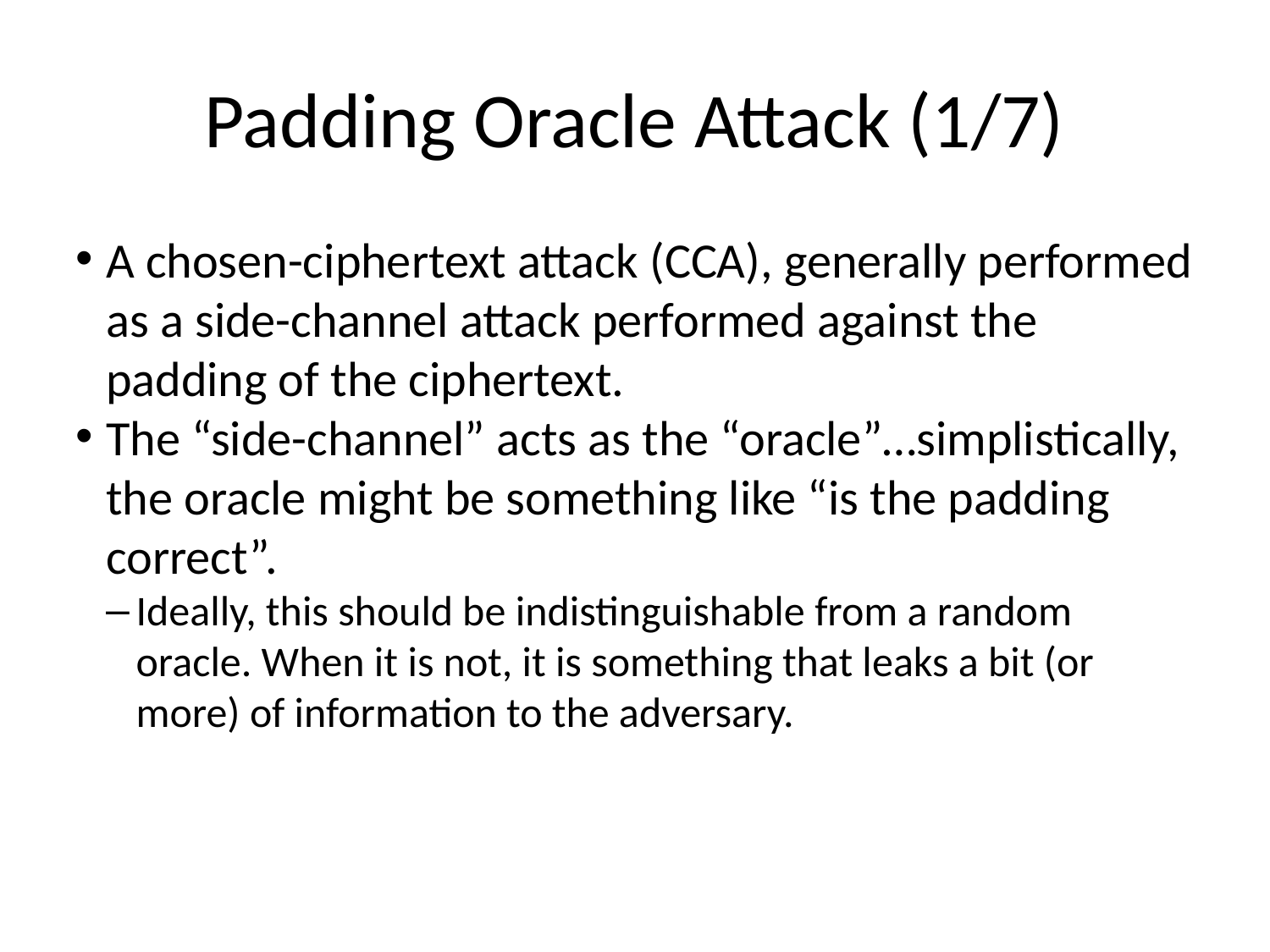

Padding Oracle Attack (1/7)
A chosen-ciphertext attack (CCA), generally performed as a side-channel attack performed against the padding of the ciphertext.
The “side-channel” acts as the “oracle”…simplistically, the oracle might be something like “is the padding correct”.
Ideally, this should be indistinguishable from a random oracle. When it is not, it is something that leaks a bit (or more) of information to the adversary.